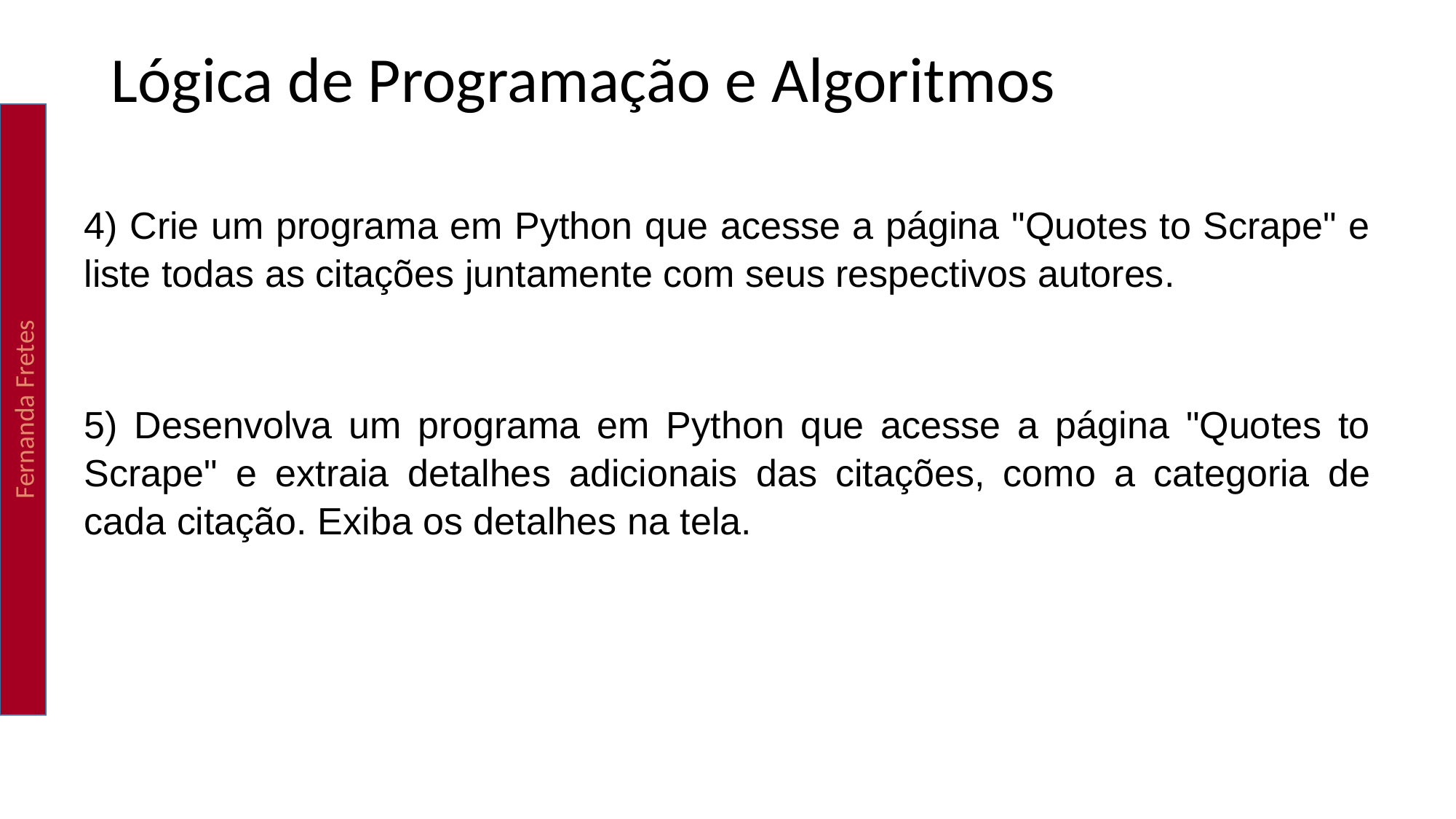

Lógica de Programação e Algoritmos
Fernanda Fretes
4) Crie um programa em Python que acesse a página "Quotes to Scrape" e liste todas as citações juntamente com seus respectivos autores.

5) Desenvolva um programa em Python que acesse a página "Quotes to Scrape" e extraia detalhes adicionais das citações, como a categoria de cada citação. Exiba os detalhes na tela.